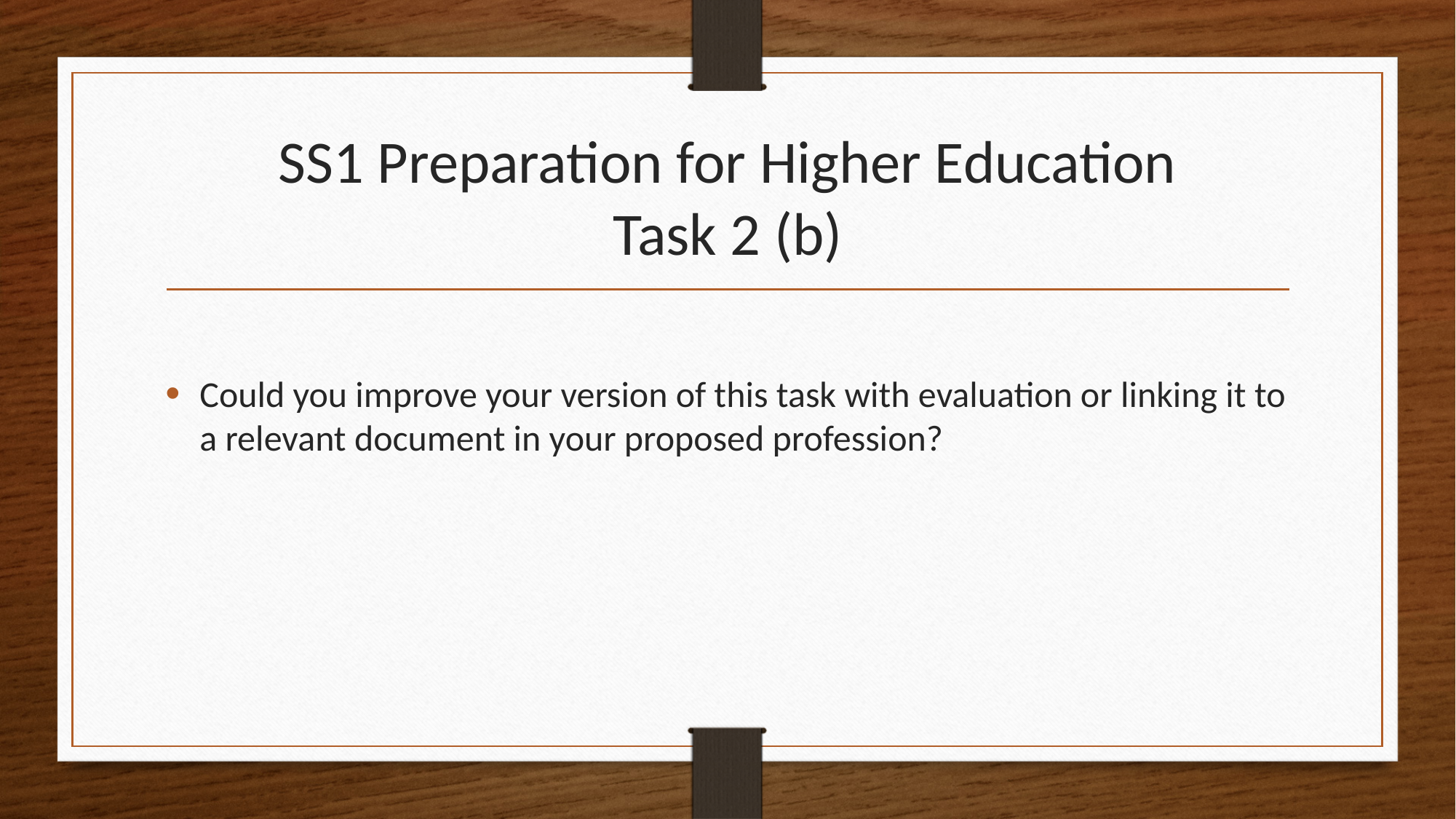

# SS1 Preparation for Higher Education Task 2 (b)

Could you improve your version of this task with evaluation or linking it to a relevant document in your proposed profession?